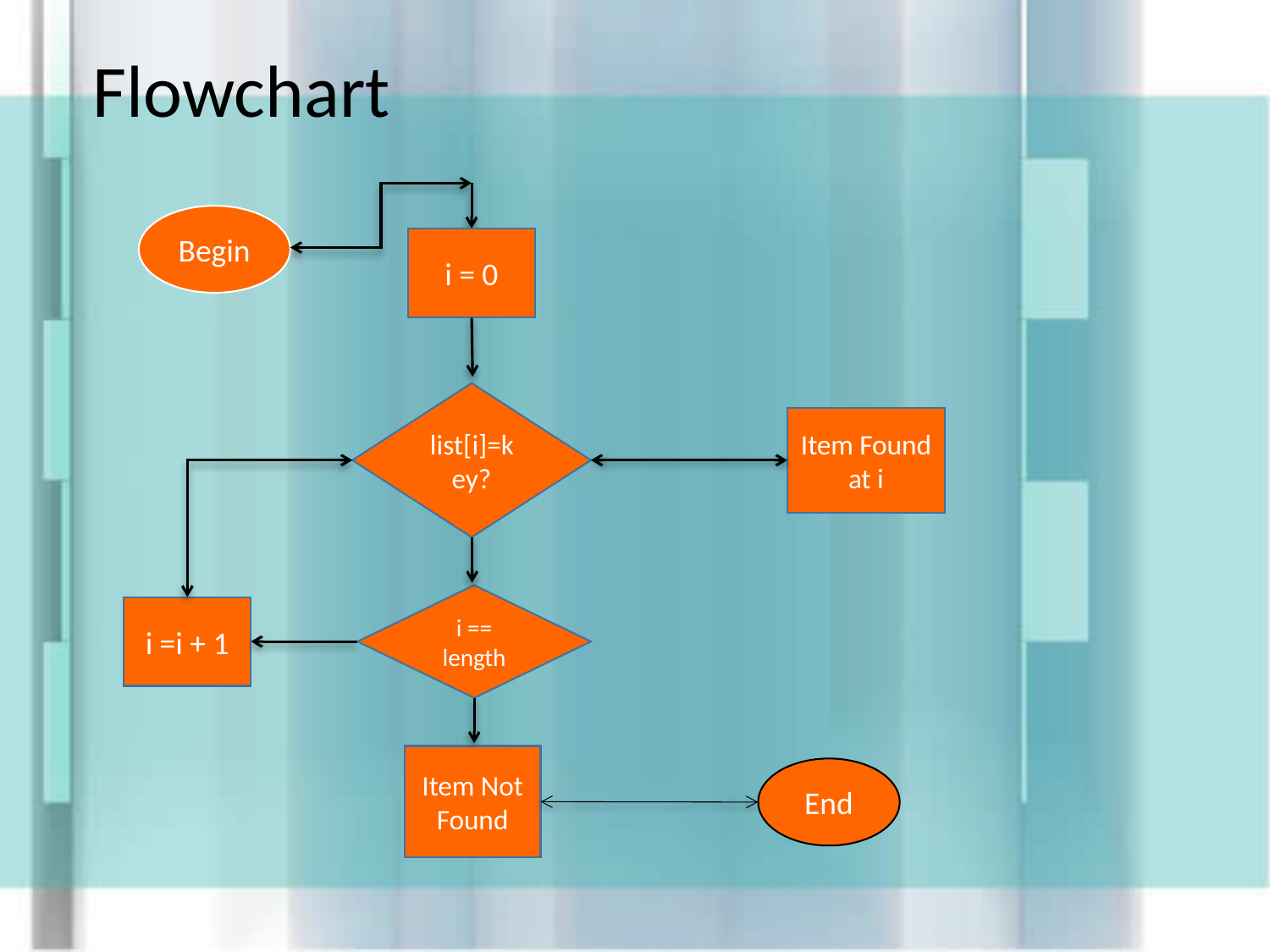

# Flowchart
Begin
i = 0
list[i]=key?
Item Found at i
i == length
i =i + 1
Item Not Found
End